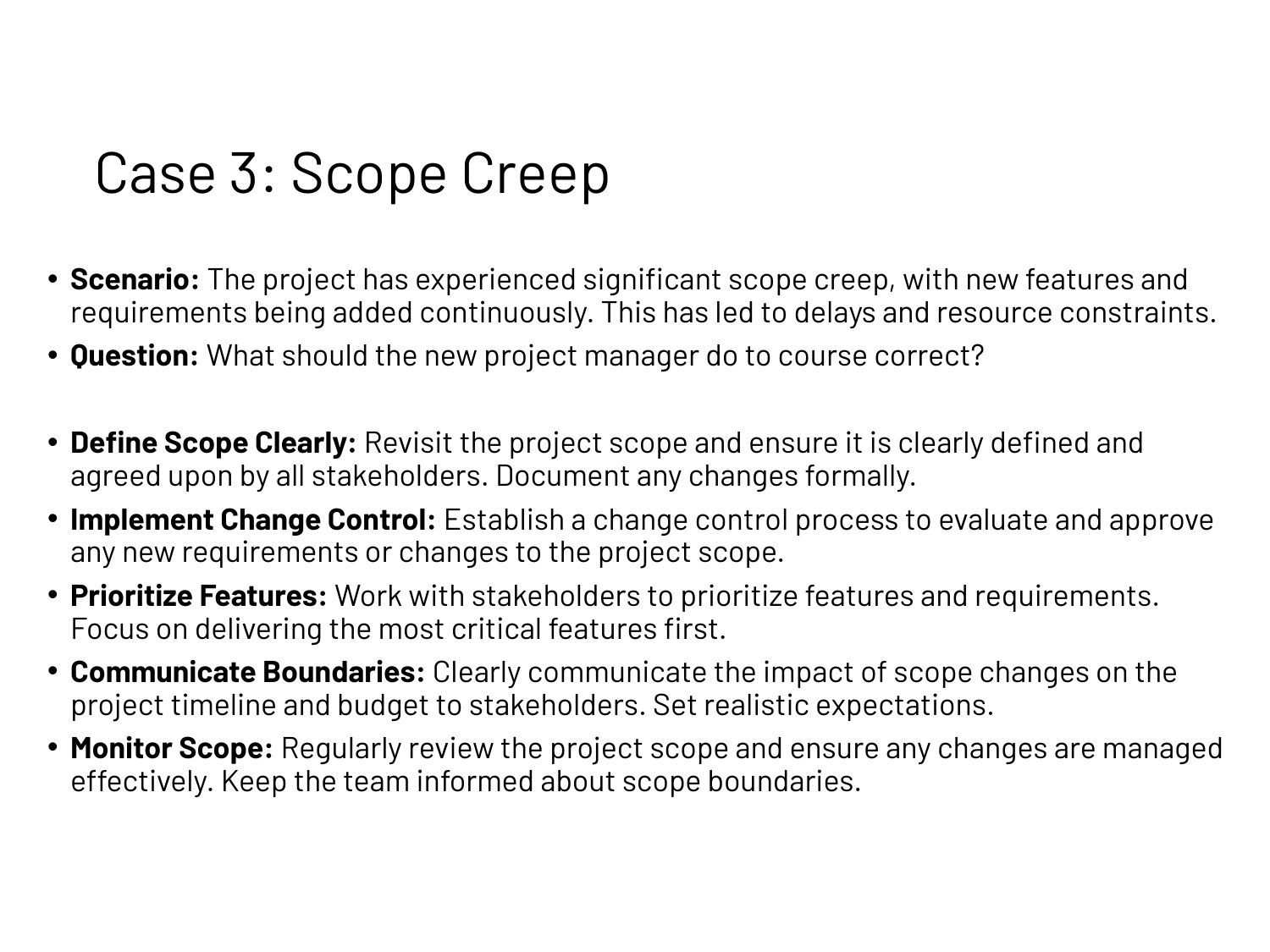

# Case 3: Scope Creep
Scenario: The project has experienced significant scope creep, with new features and requirements being added continuously. This has led to delays and resource constraints.
Question: What should the new project manager do to course correct?

Define Scope Clearly: Revisit the project scope and ensure it is clearly defined and agreed upon by all stakeholders. Document any changes formally.
Implement Change Control: Establish a change control process to evaluate and approve any new requirements or changes to the project scope.
Prioritize Features: Work with stakeholders to prioritize features and requirements. Focus on delivering the most critical features first.
Communicate Boundaries: Clearly communicate the impact of scope changes on the project timeline and budget to stakeholders. Set realistic expectations.
Monitor Scope: Regularly review the project scope and ensure any changes are managed effectively. Keep the team informed about scope boundaries.